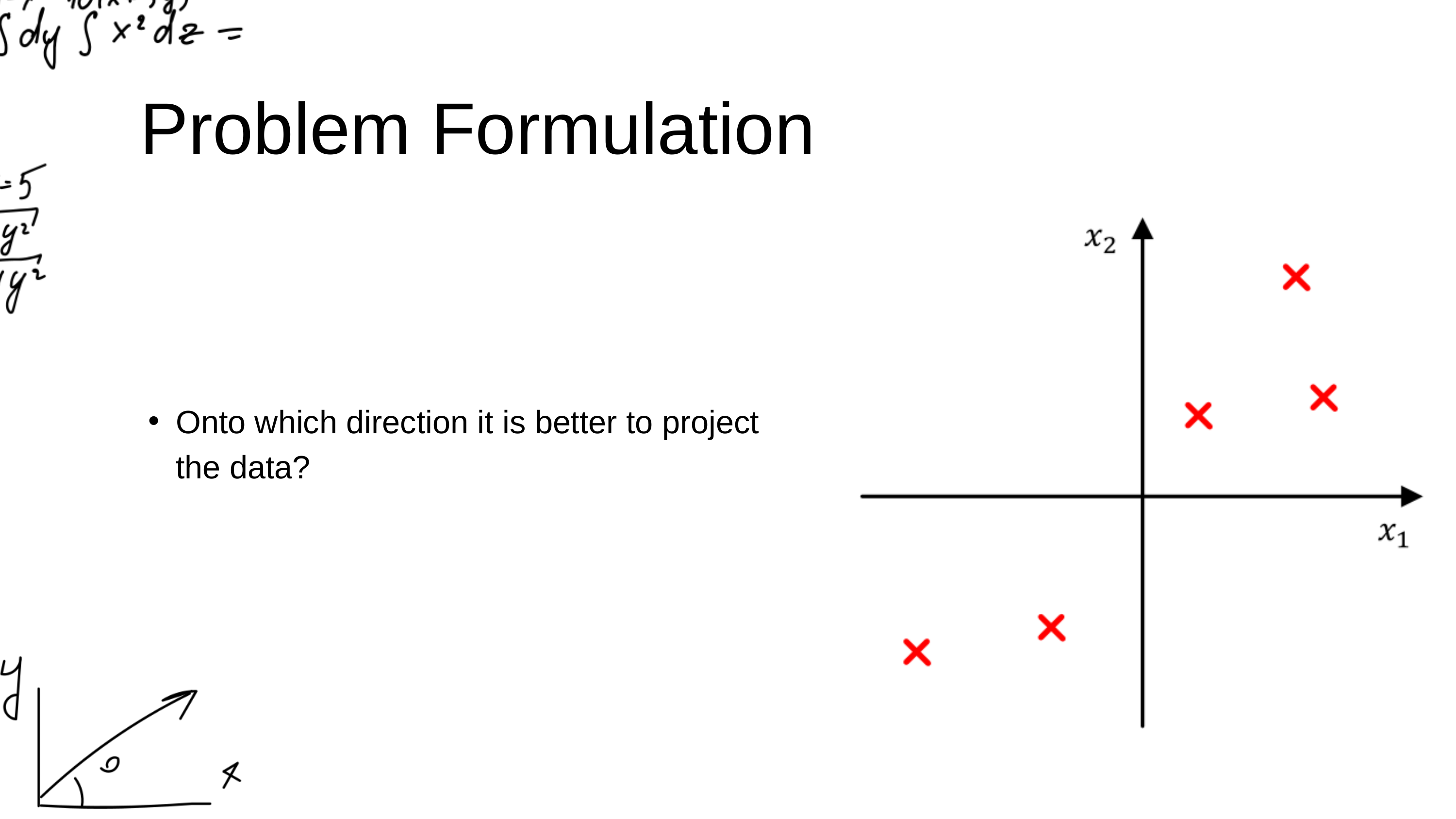

Problem Formulation

Onto which direction it is better to project the data?